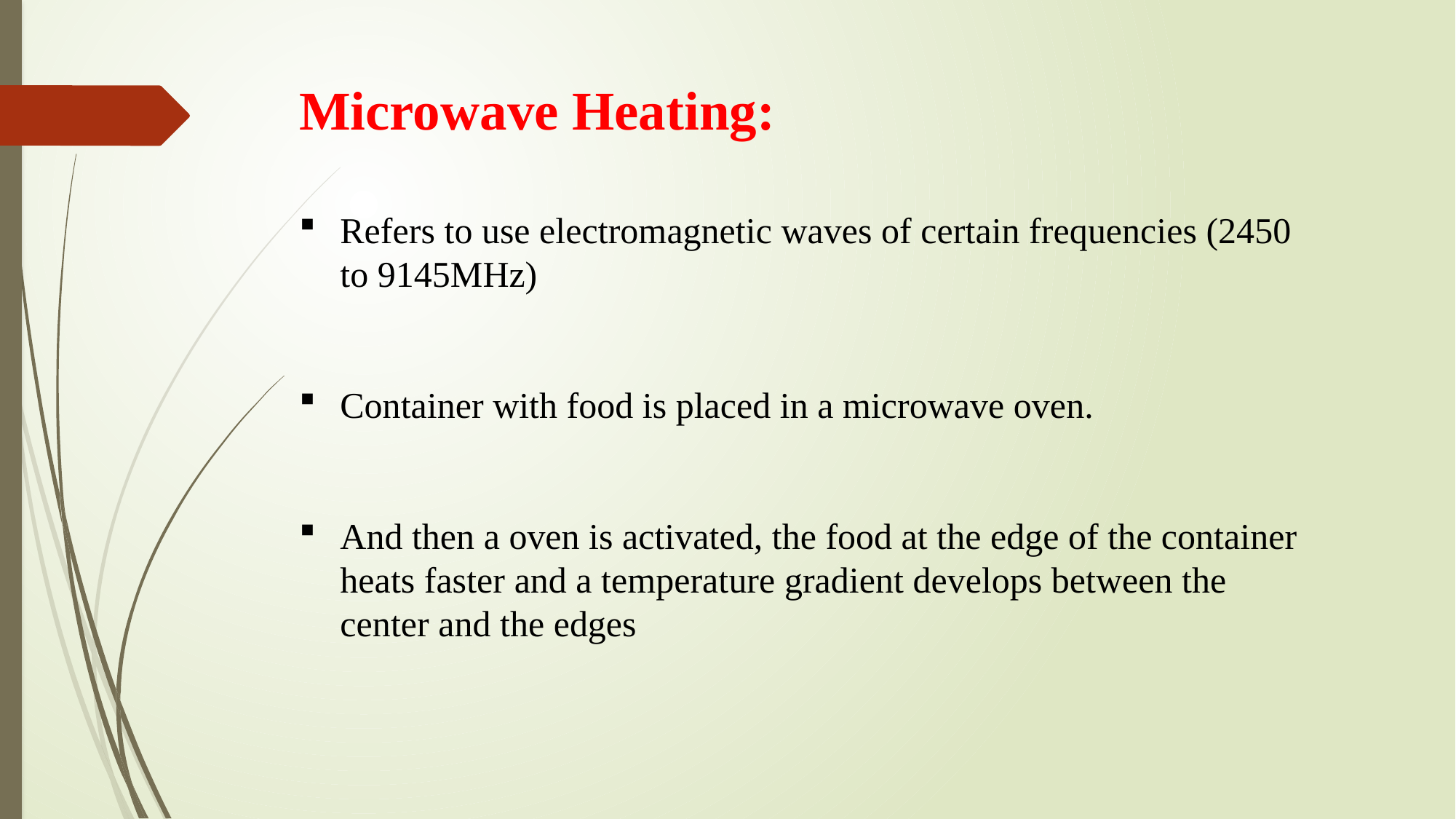

Microwave Heating:
Refers to use electromagnetic waves of certain frequencies (2450 to 9145MHz)

Container with food is placed in a microwave oven.

And then a oven is activated, the food at the edge of the container heats faster and a temperature gradient develops between the center and the edges